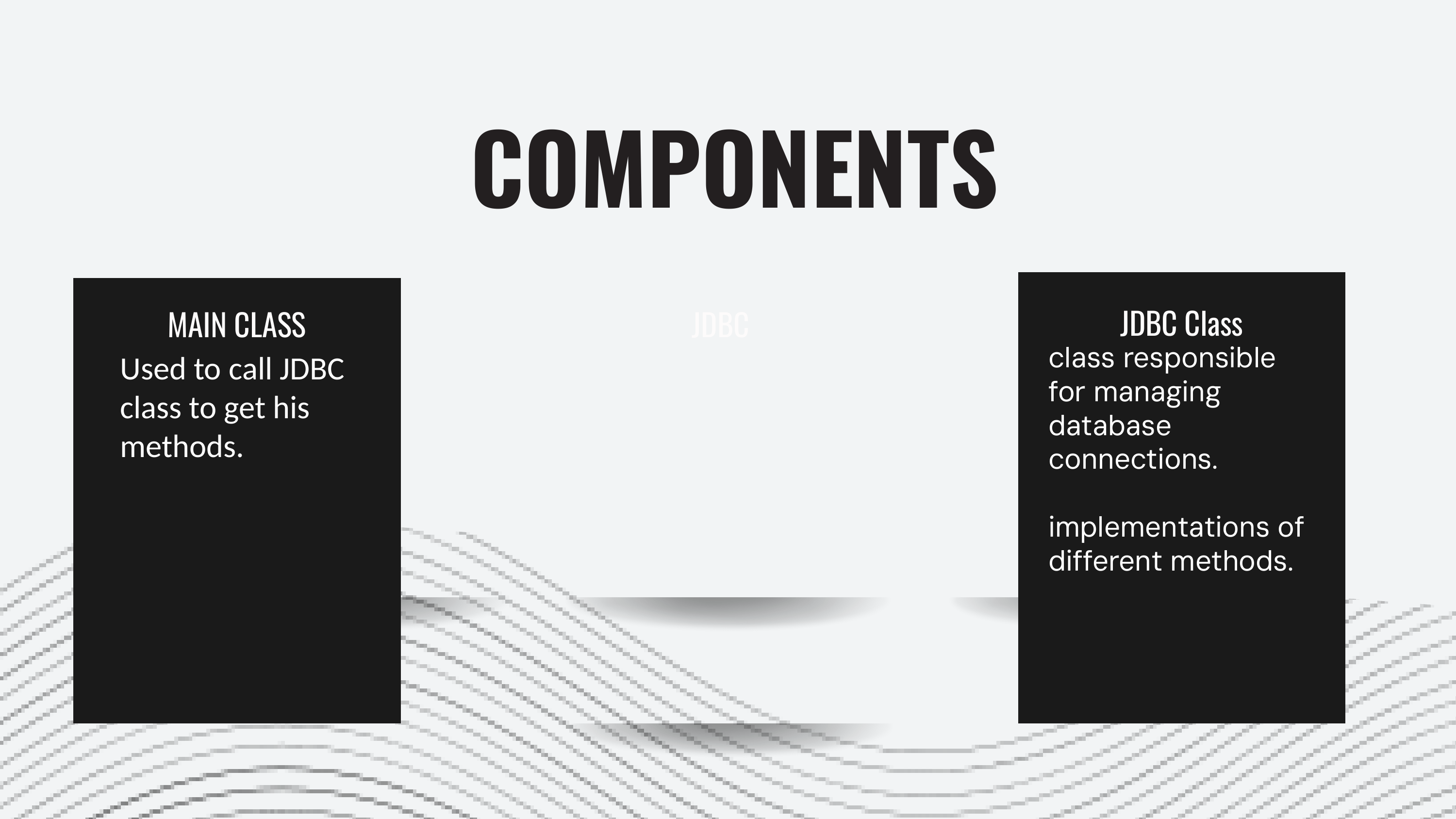

COMPONENTS

JDBC Class
MAIN CLASS
JDBC
class responsible for managing database connections.

implementations of different methods.
Used to call JDBC class to get his methods.